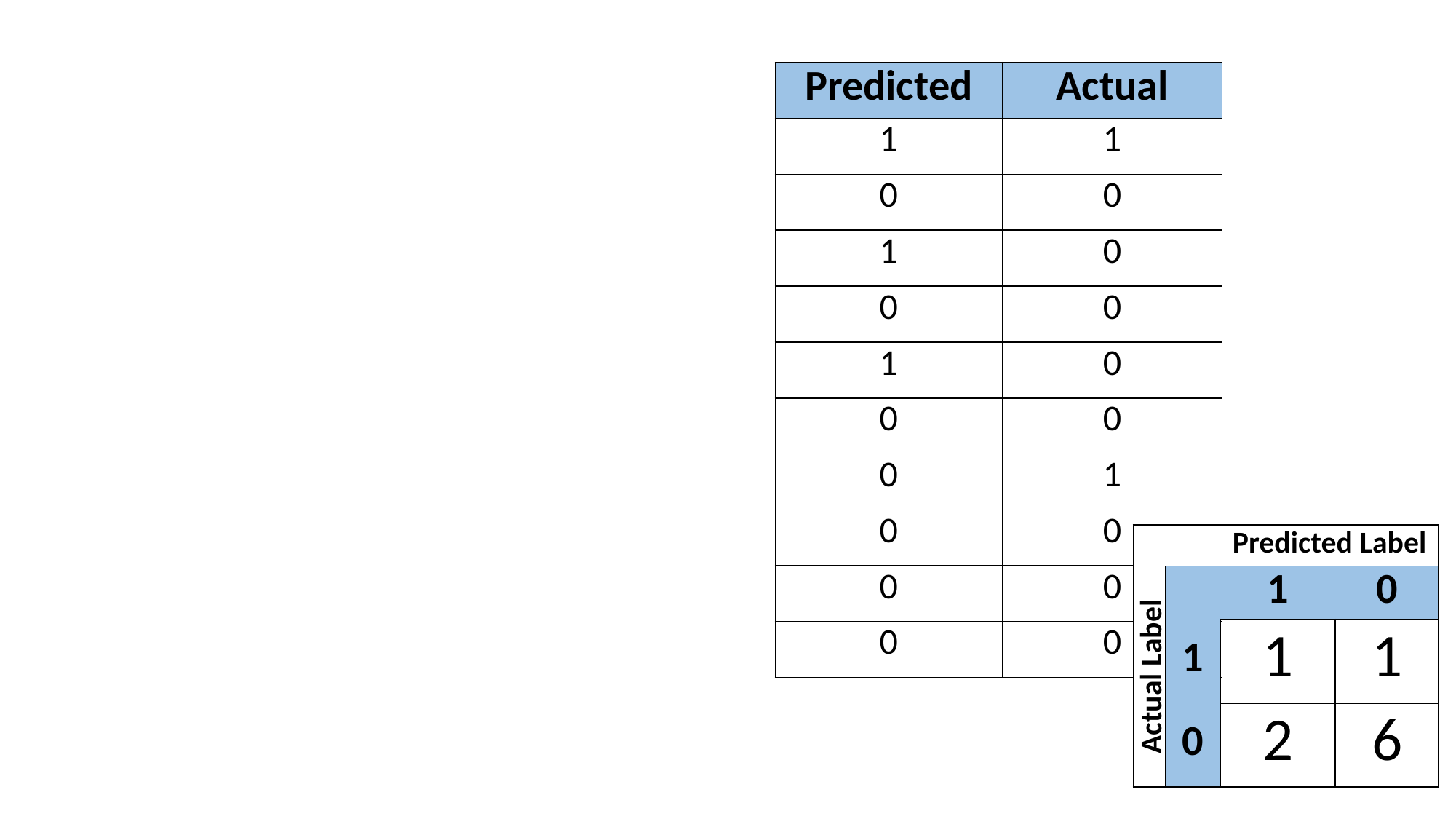

| Predicted | Actual |
| --- | --- |
| 1 | 1 |
| 0 | 0 |
| 1 | 0 |
| 0 | 0 |
| 1 | 0 |
| 0 | 0 |
| 0 | 1 |
| 0 | 0 |
| 0 | 0 |
| 0 | 0 |
|  |  | Predicted Label |  |
| --- | --- | --- | --- |
| Actual Label |  | 1 | 0 |
|  | 1 | 1 | 1 |
|  | 0 | 2 | 6 |